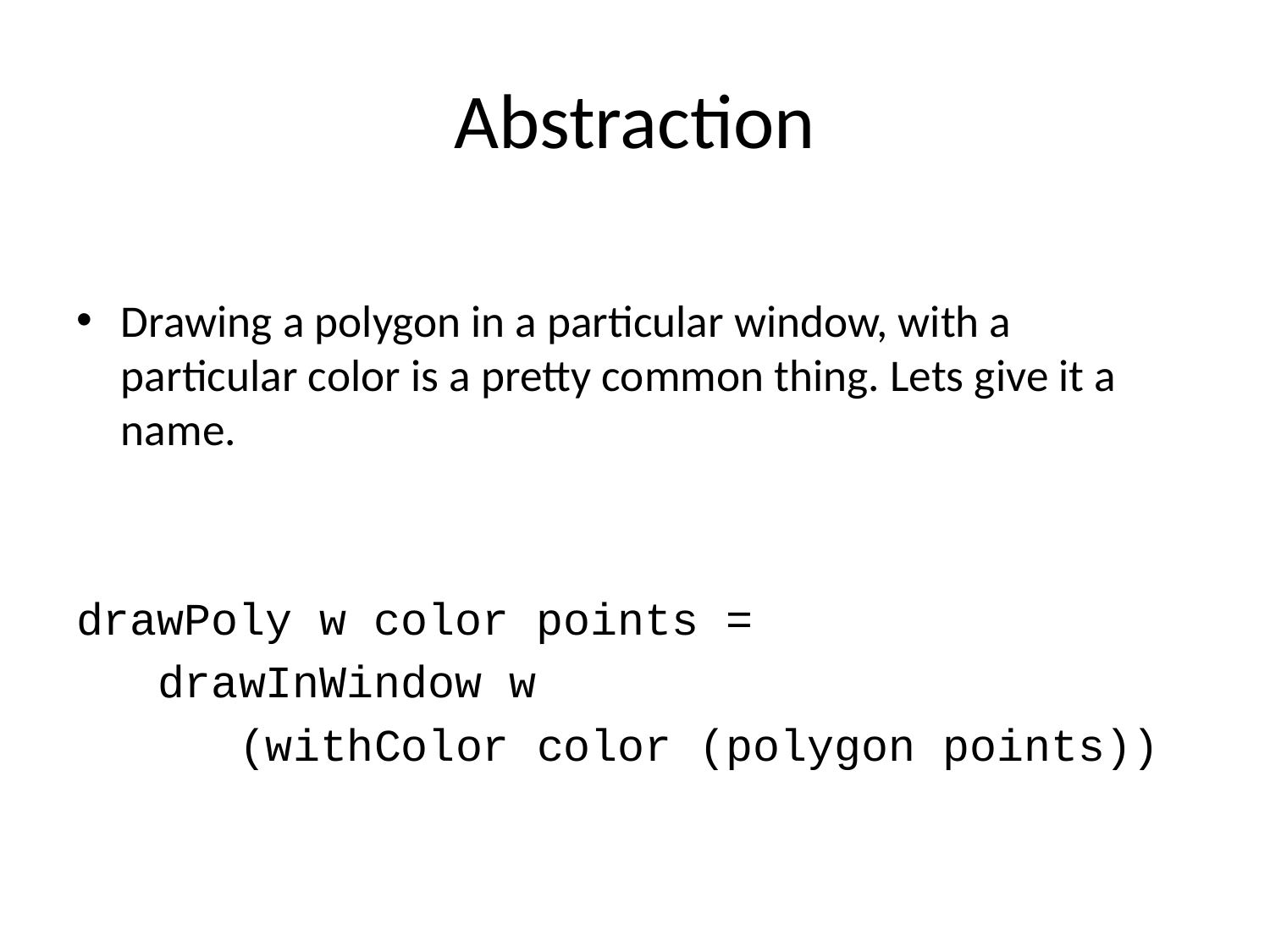

# Abstraction

Drawing a polygon in a particular window, with a particular color is a pretty common thing. Lets give it a name.

drawPoly w color points =
   drawInWindow w
      (withColor color (polygon points))